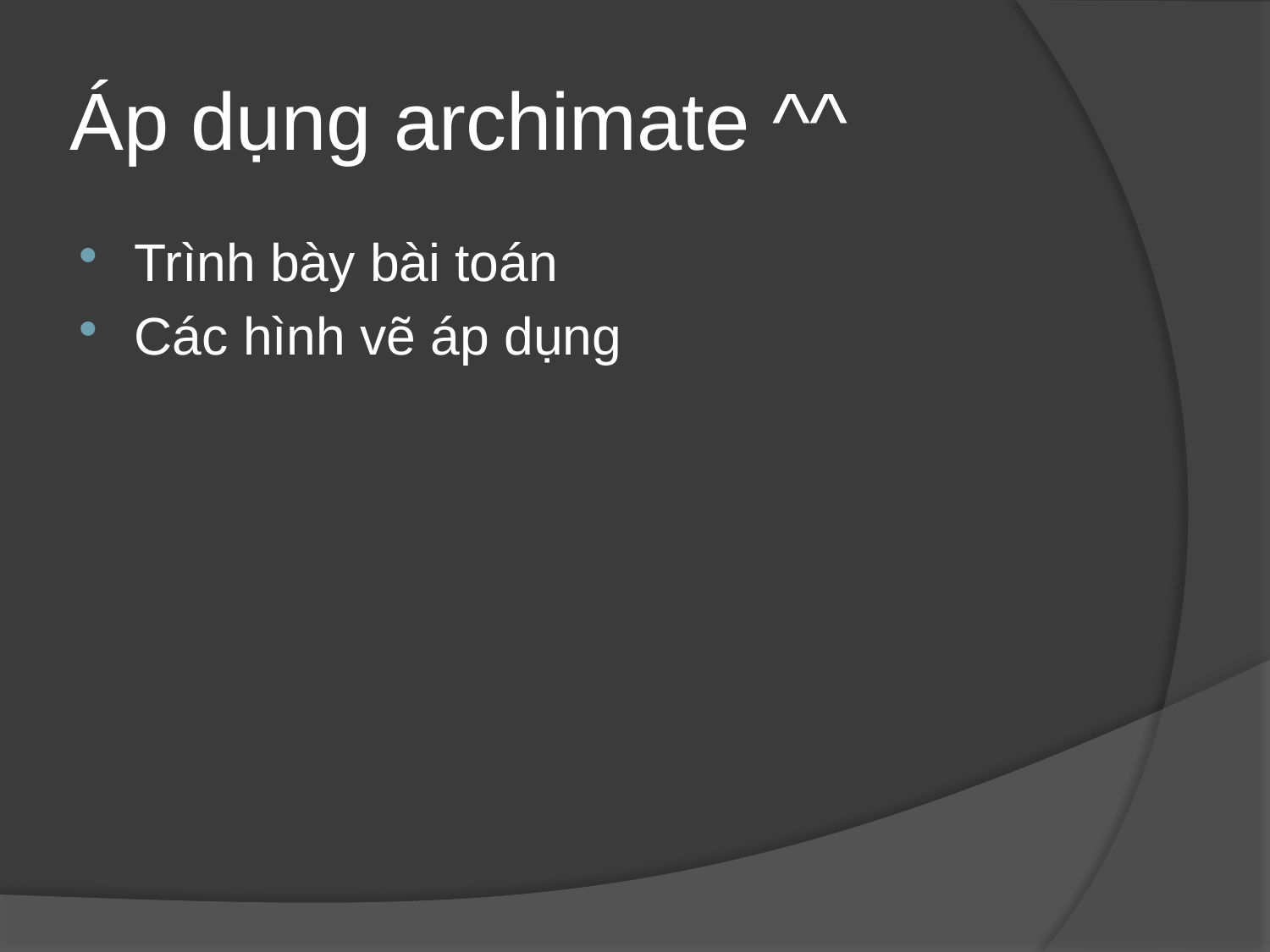

# Áp dụng archimate ^^
Trình bày bài toán
Các hình vẽ áp dụng